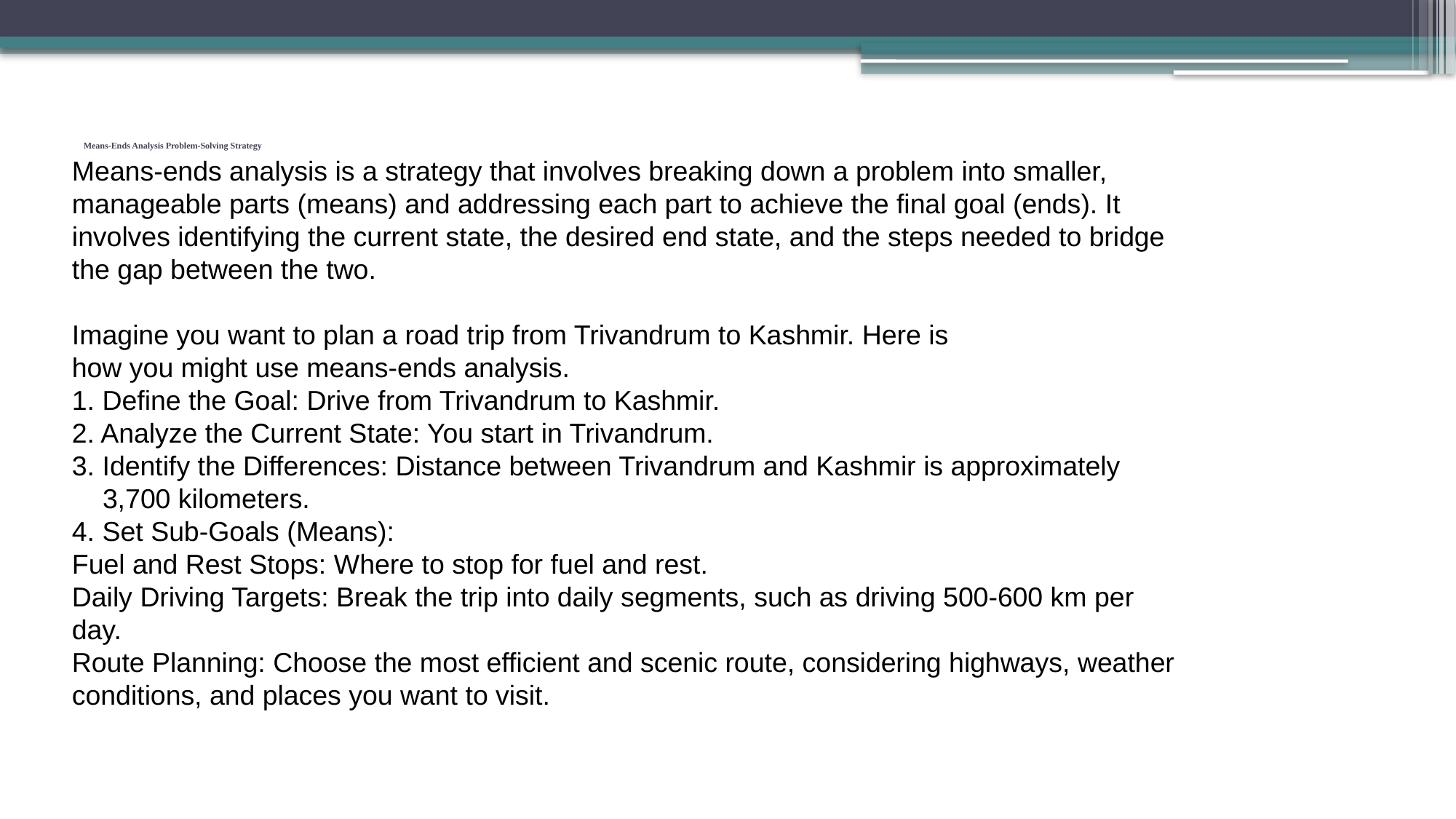

# Means-Ends Analysis Problem-Solving Strategy
Means-ends analysis is a strategy that involves breaking down a problem into smaller, manageable parts (means) and addressing each part to achieve the final goal (ends). It involves identifying the current state, the desired end state, and the steps needed to bridge the gap between the two.

Imagine you want to plan a road trip from Trivandrum to Kashmir. Here is
how you might use means-ends analysis.
1. Define the Goal: Drive from Trivandrum to Kashmir.
2. Analyze the Current State: You start in Trivandrum.
3. Identify the Differences: Distance between Trivandrum and Kashmir is approximately
    3,700 kilometers.
4. Set Sub-Goals (Means):
Fuel and Rest Stops: Where to stop for fuel and rest.
Daily Driving Targets: Break the trip into daily segments, such as driving 500-600 km per day.
Route Planning: Choose the most efficient and scenic route, considering highways, weather conditions, and places you want to visit.